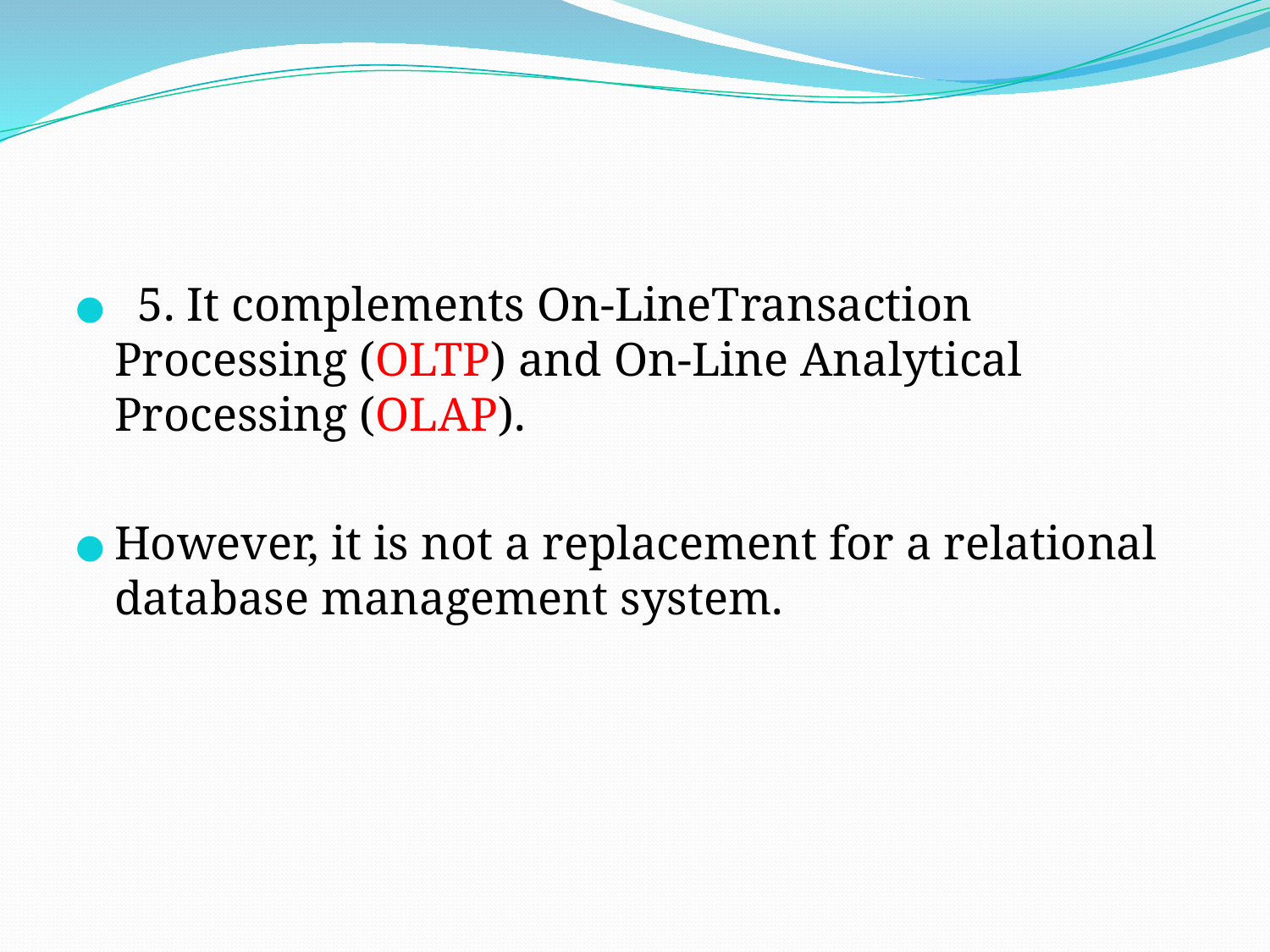

#
  5. It complements On-LineTransaction Processing (OLTP) and On-Line Analytical Processing (OLAP).

However, it is not a replacement for a relational database management system.